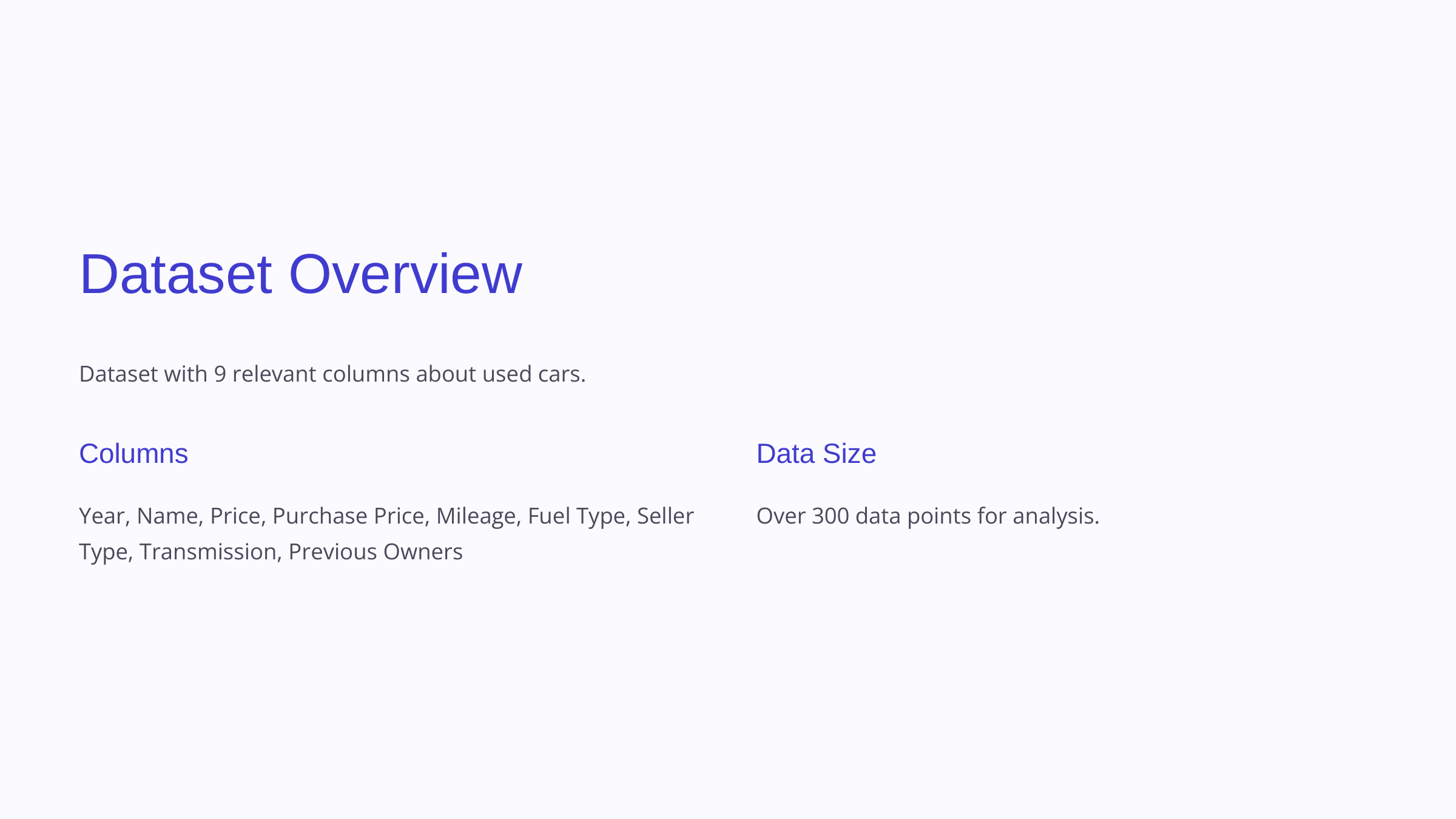

Dataset Overview
Dataset with 9 relevant columns about used cars.
Columns
Data Size
Year, Name, Price, Purchase Price, Mileage, Fuel Type, Seller Type, Transmission, Previous Owners
Over 300 data points for analysis.